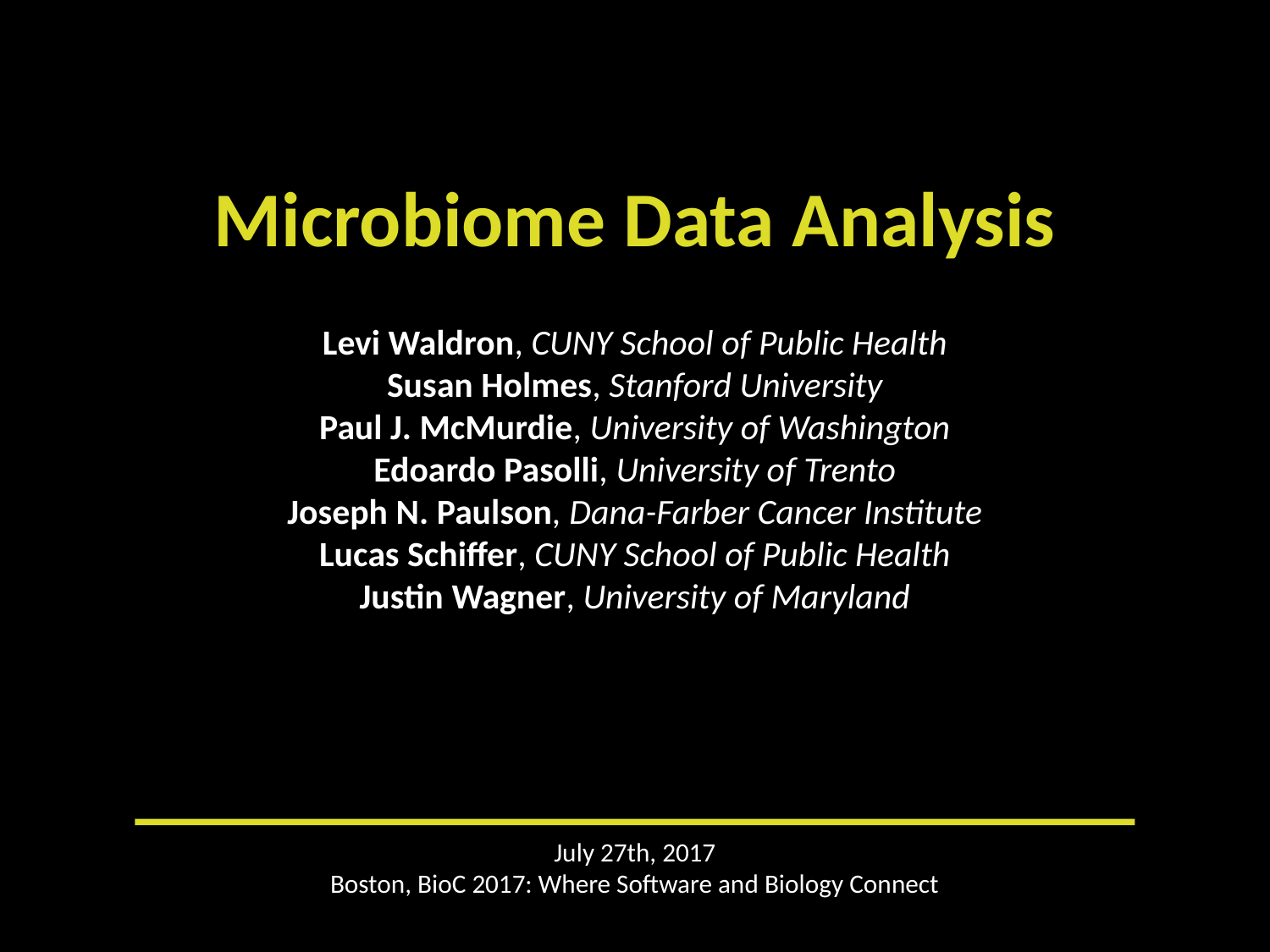

Microbiome Data Analysis

Levi Waldron, CUNY School of Public Health
Susan Holmes, Stanford University
Paul J. McMurdie, University of Washington
Edoardo Pasolli, University of Trento
Joseph N. Paulson, Dana-Farber Cancer Institute
Lucas Schiffer, CUNY School of Public Health
Justin Wagner, University of Maryland

July 27th, 2017
Boston, BioC 2017: Where Software and Biology Connect